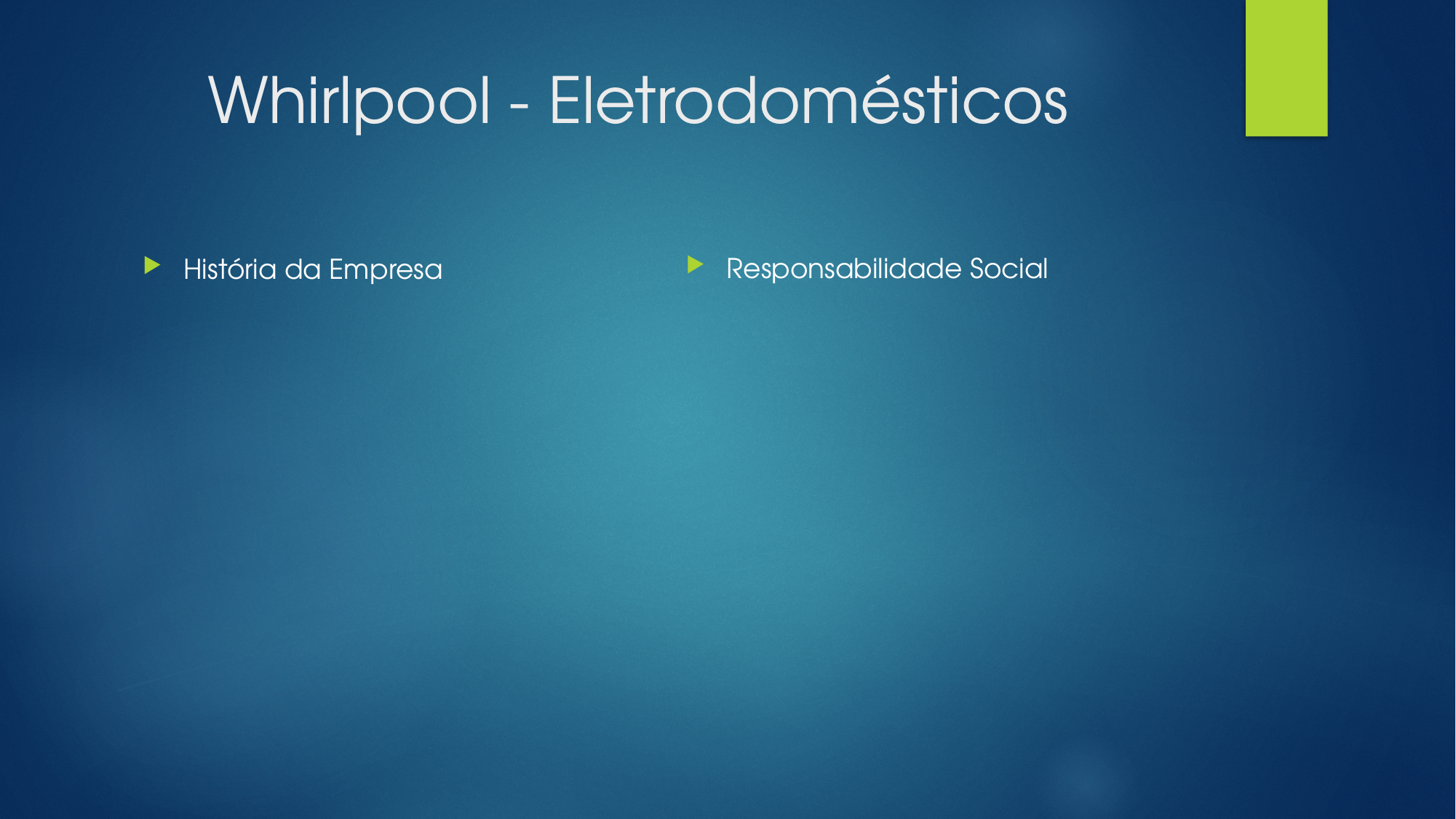

# Whirlpool - Eletrodomésticos
Responsabilidade Social
História da Empresa